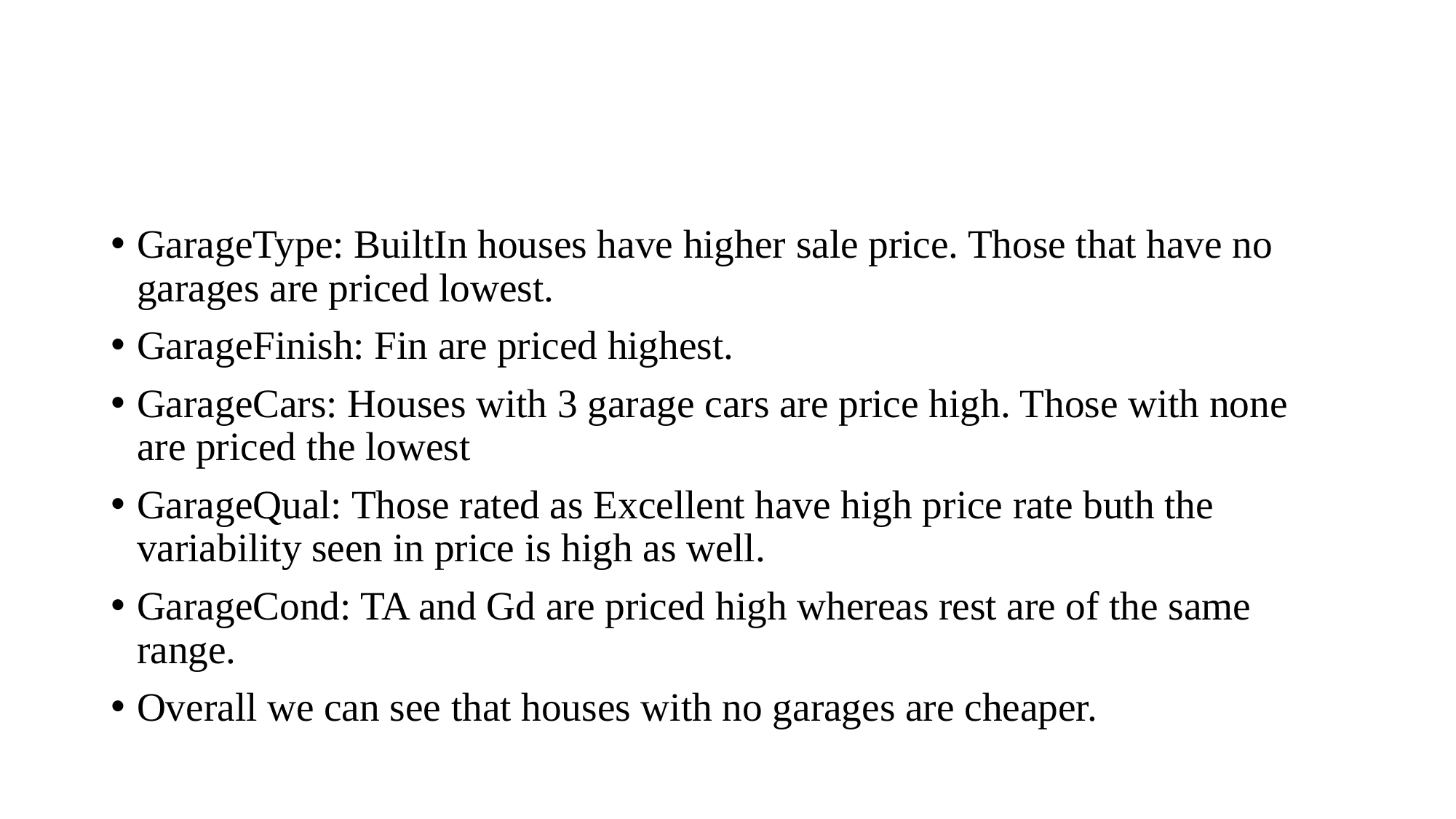

GarageType: BuiltIn houses have higher sale price. Those that have no garages are priced lowest.
GarageFinish: Fin are priced highest.
GarageCars: Houses with 3 garage cars are price high. Those with none are priced the lowest
GarageQual: Those rated as Excellent have high price rate buth the variability seen in price is high as well.
GarageCond: TA and Gd are priced high whereas rest are of the same range.
Overall we can see that houses with no garages are cheaper.